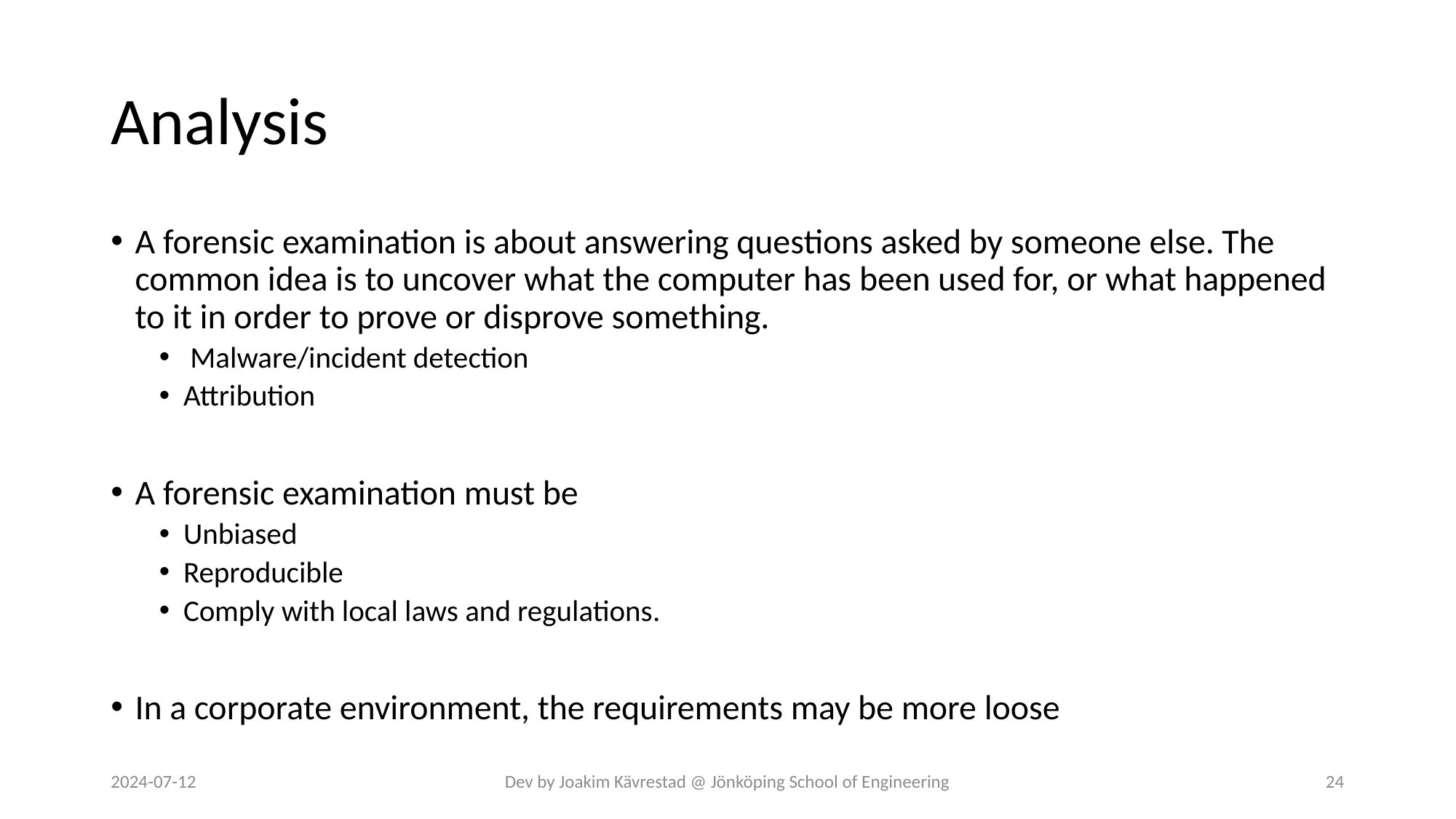

# Analysis
A forensic examination is about answering questions asked by someone else. The common idea is to uncover what the computer has been used for, or what happened to it in order to prove or disprove something.
 Malware/incident detection
Attribution

A forensic examination must be
Unbiased
Reproducible
Comply with local laws and regulations.

In a corporate environment, the requirements may be more loose

2024-07-12
Dev by Joakim Kävrestad @ Jönköping School of Engineering
24